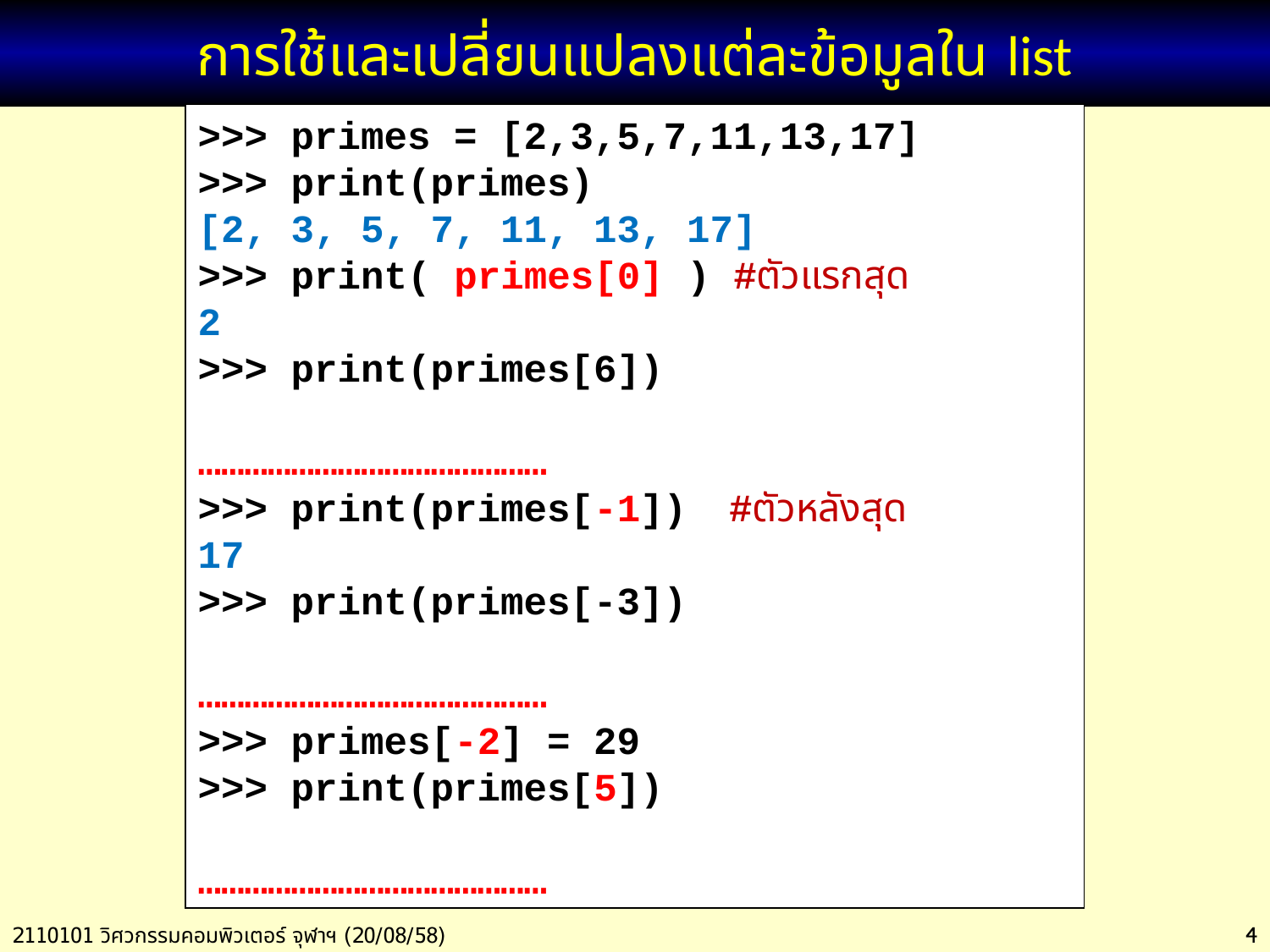

# การใช้และเปลี่ยนแปลงแต่ละข้อมูลใน list
>>> primes = [2,3,5,7,11,13,17]
>>> print(primes)
[2, 3, 5, 7, 11, 13, 17]
>>> print( primes[0] ) #ตัวแรกสุด
2
>>> print(primes[6])
………………………………………
>>> print(primes[-1])	 #ตัวหลังสุด
17
>>> print(primes[-3])
………………………………………
>>> primes[-2] = 29
>>> print(primes[5])
………………………………………